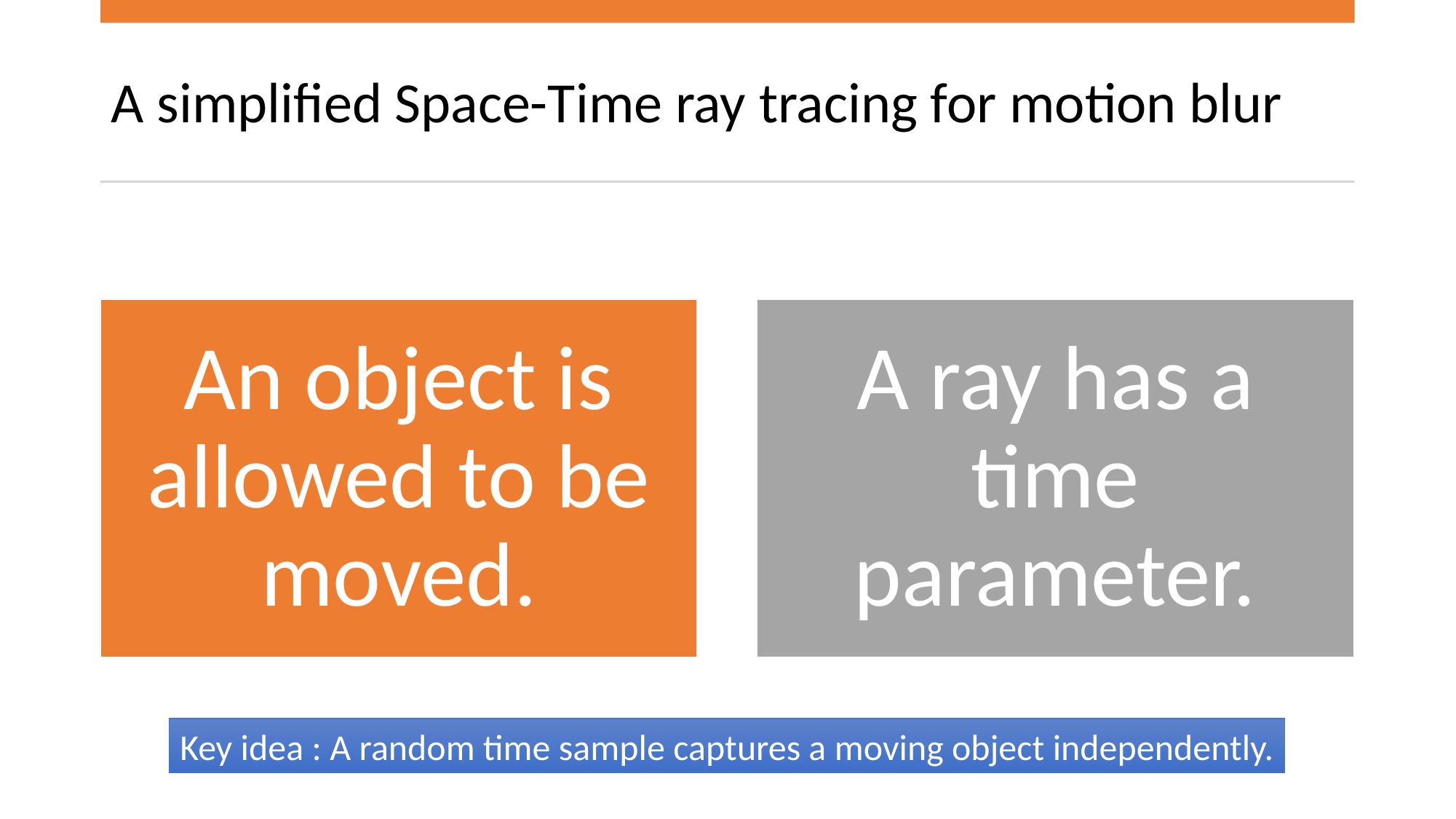

# A simplified Space-Time ray tracing for motion blur

An object is allowed to be moved.
A ray has a time parameter.
Key idea : A random time sample captures a moving object independently.